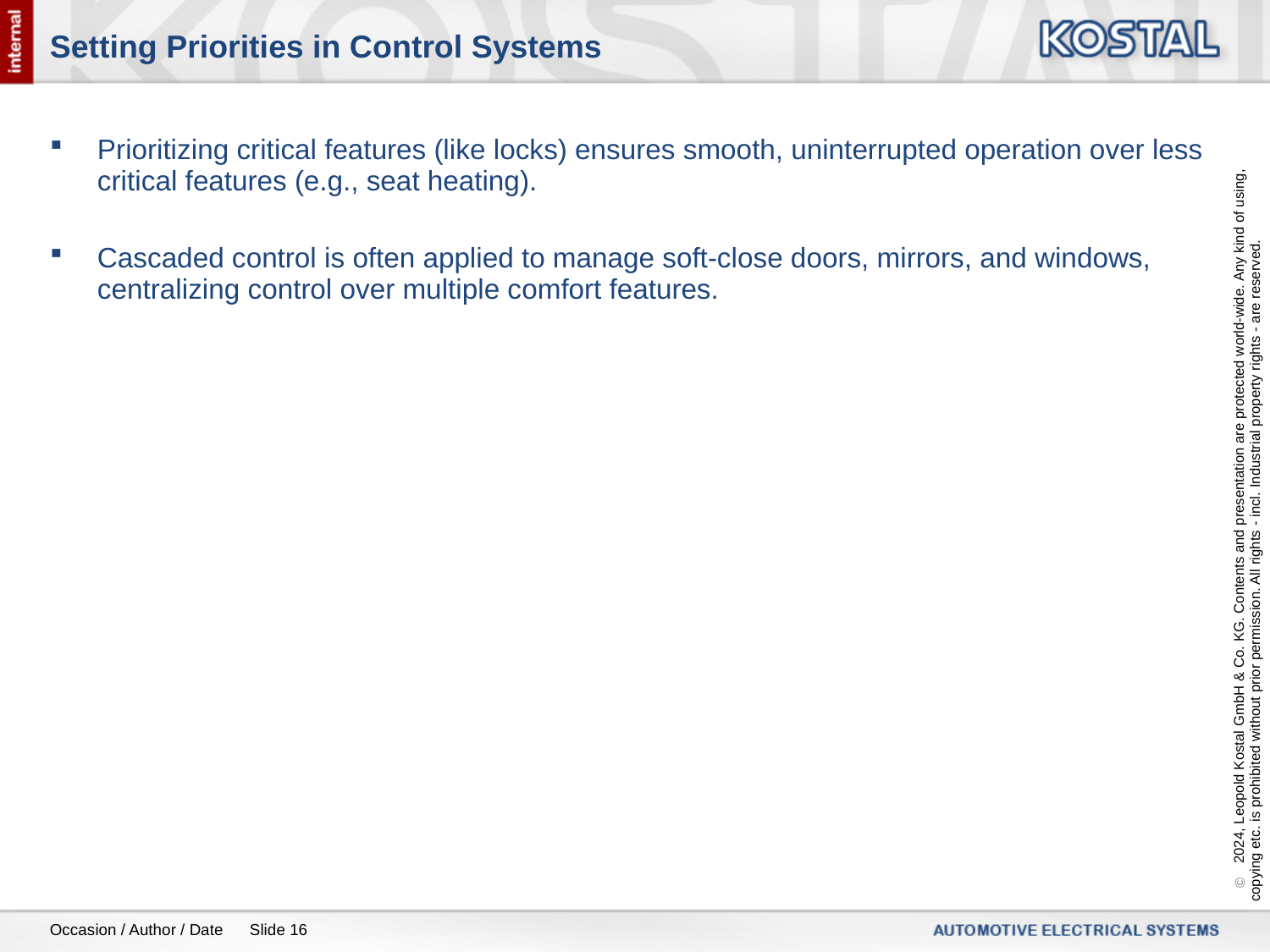

# Setting Priorities in Control Systems
Prioritizing critical features (like locks) ensures smooth, uninterrupted operation over less critical features (e.g., seat heating).

Cascaded control is often applied to manage soft-close doors, mirrors, and windows, centralizing control over multiple comfort features.